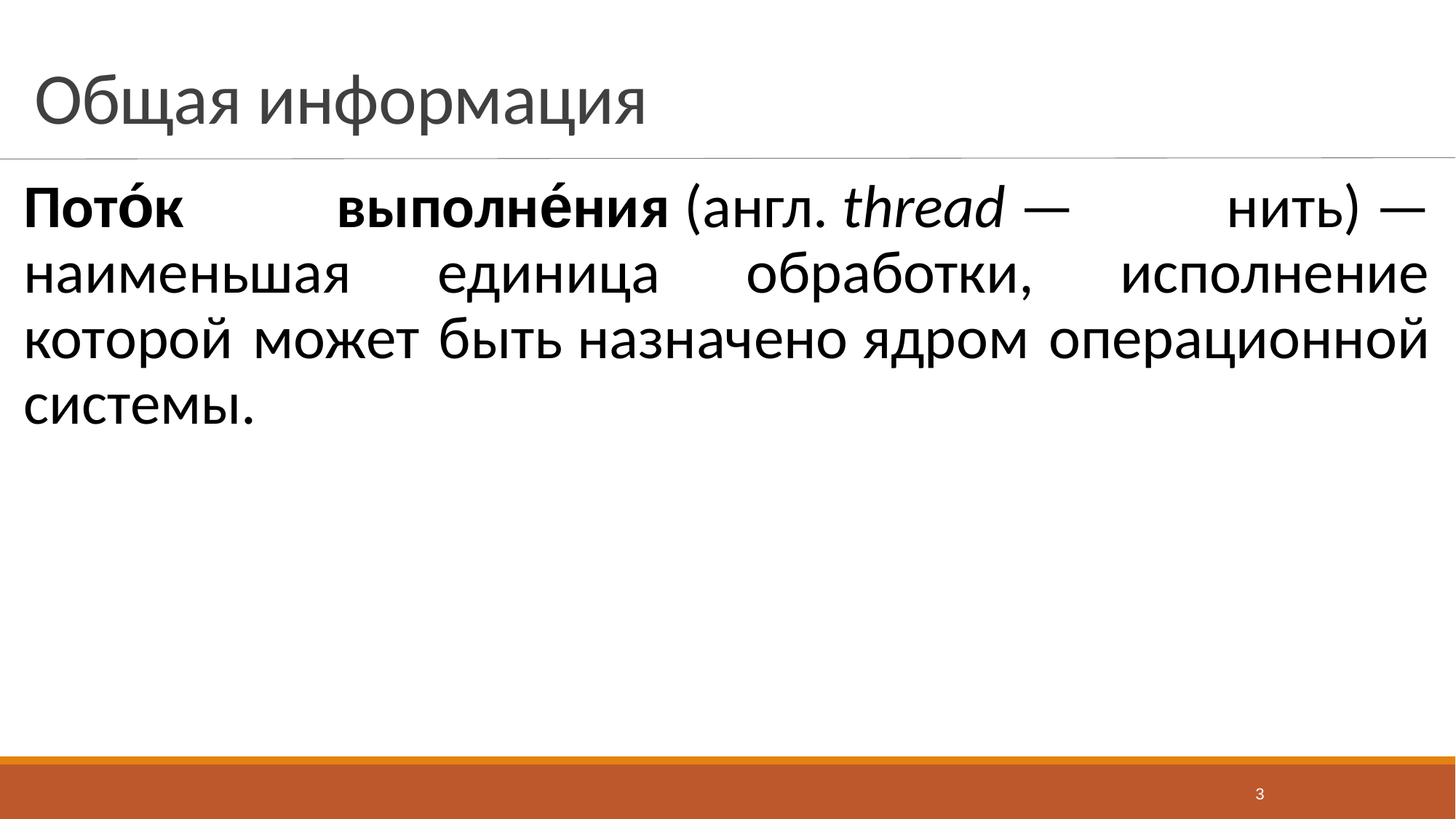

# Общая информация
Пото́к выполне́ния (англ. thread — нить) — наименьшая единица обработки, исполнение которой может быть назначено ядром операционной системы.
3